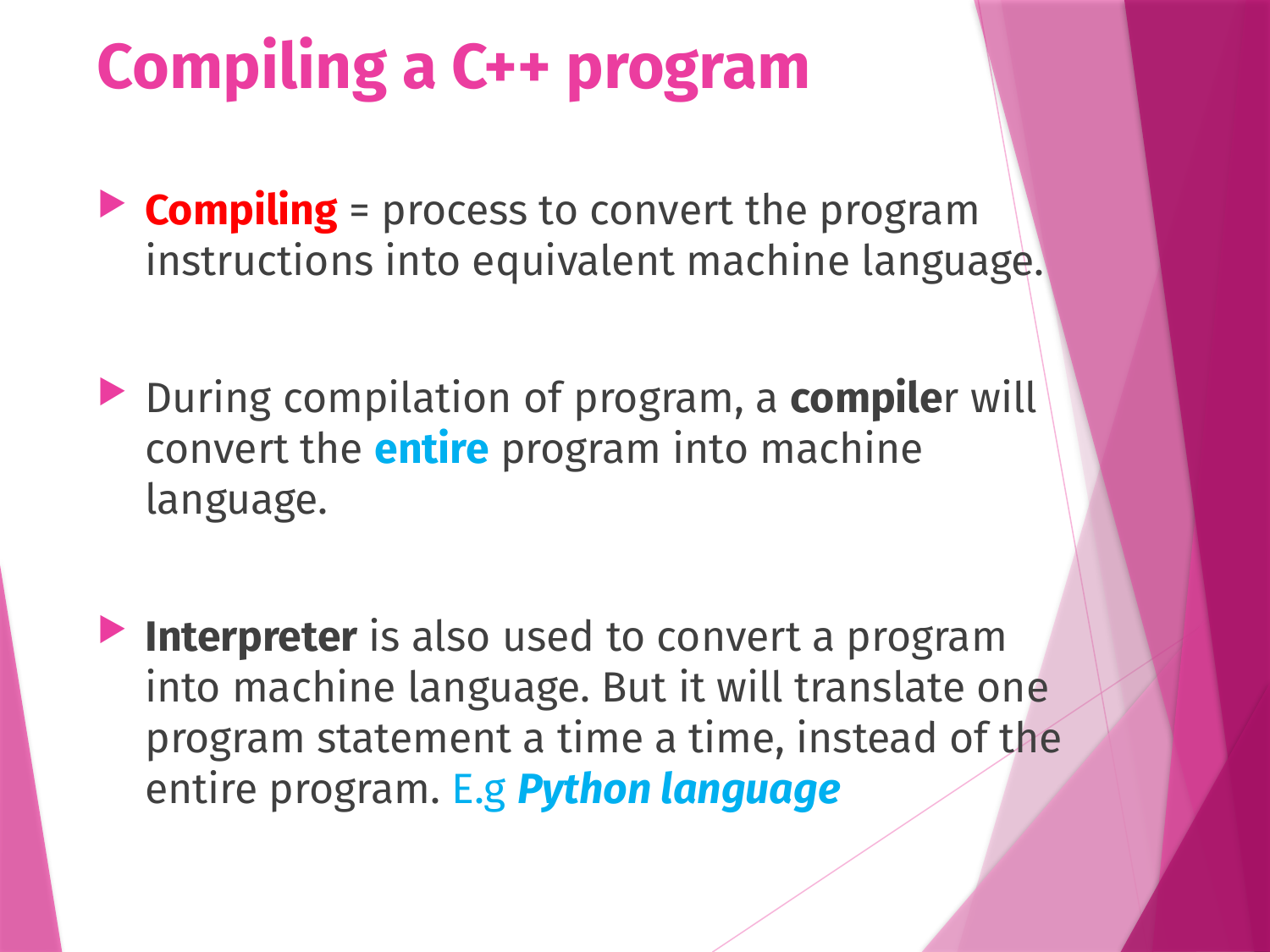

# Compiling a C++ program
Compiling = process to convert the program instructions into equivalent machine language.

During compilation of program, a compiler will convert the entire program into machine language.

Interpreter is also used to convert a program into machine language. But it will translate one program statement a time a time, instead of the entire program. E.g Python language